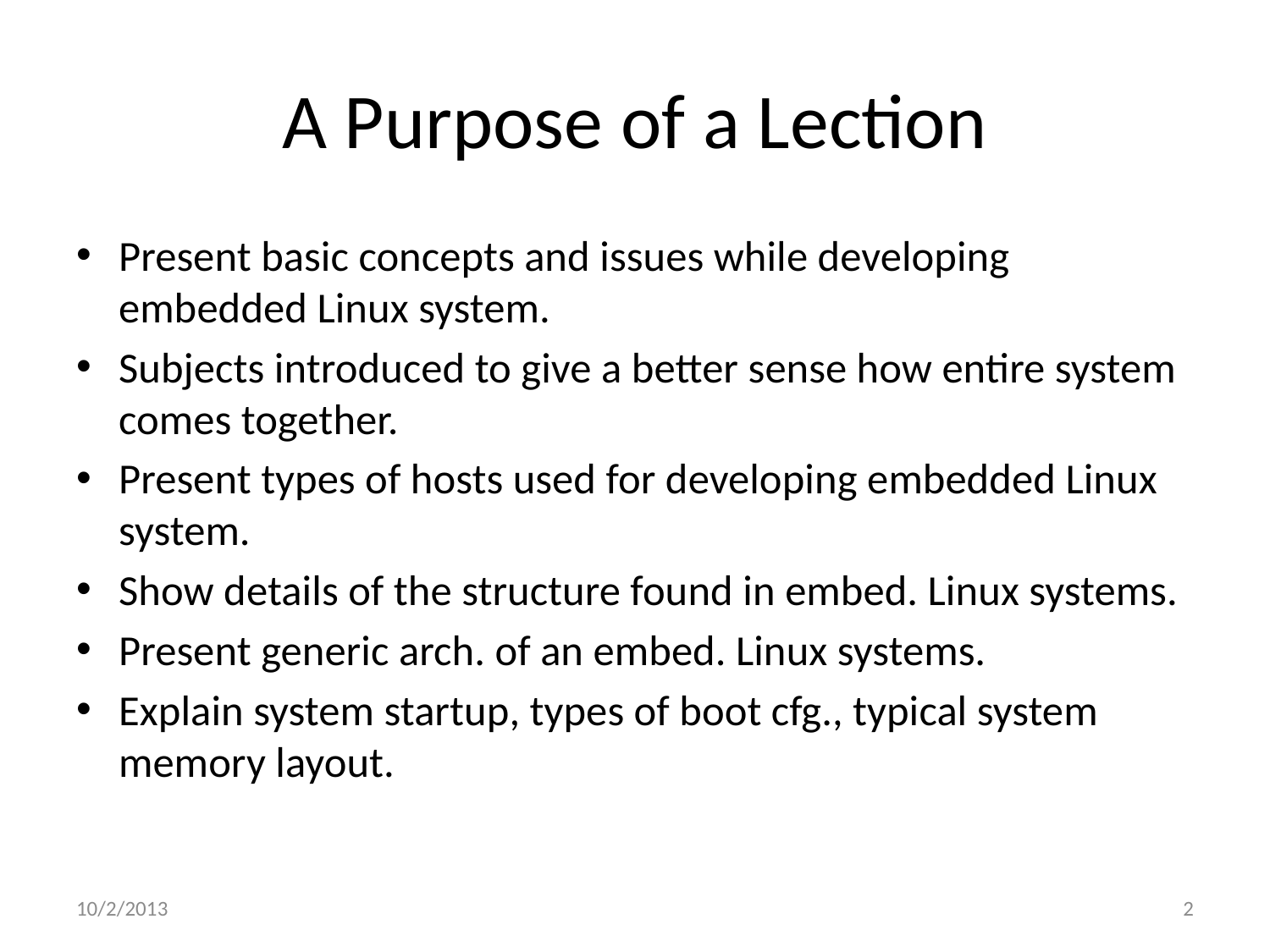

# A Purpose of a Lection
Present basic concepts and issues while developing embedded Linux system.
Subjects introduced to give a better sense how entire system comes together.
Present types of hosts used for developing embedded Linux system.
Show details of the structure found in embed. Linux systems.
Present generic arch. of an embed. Linux systems.
Explain system startup, types of boot cfg., typical system memory layout.
10/2/2013
2